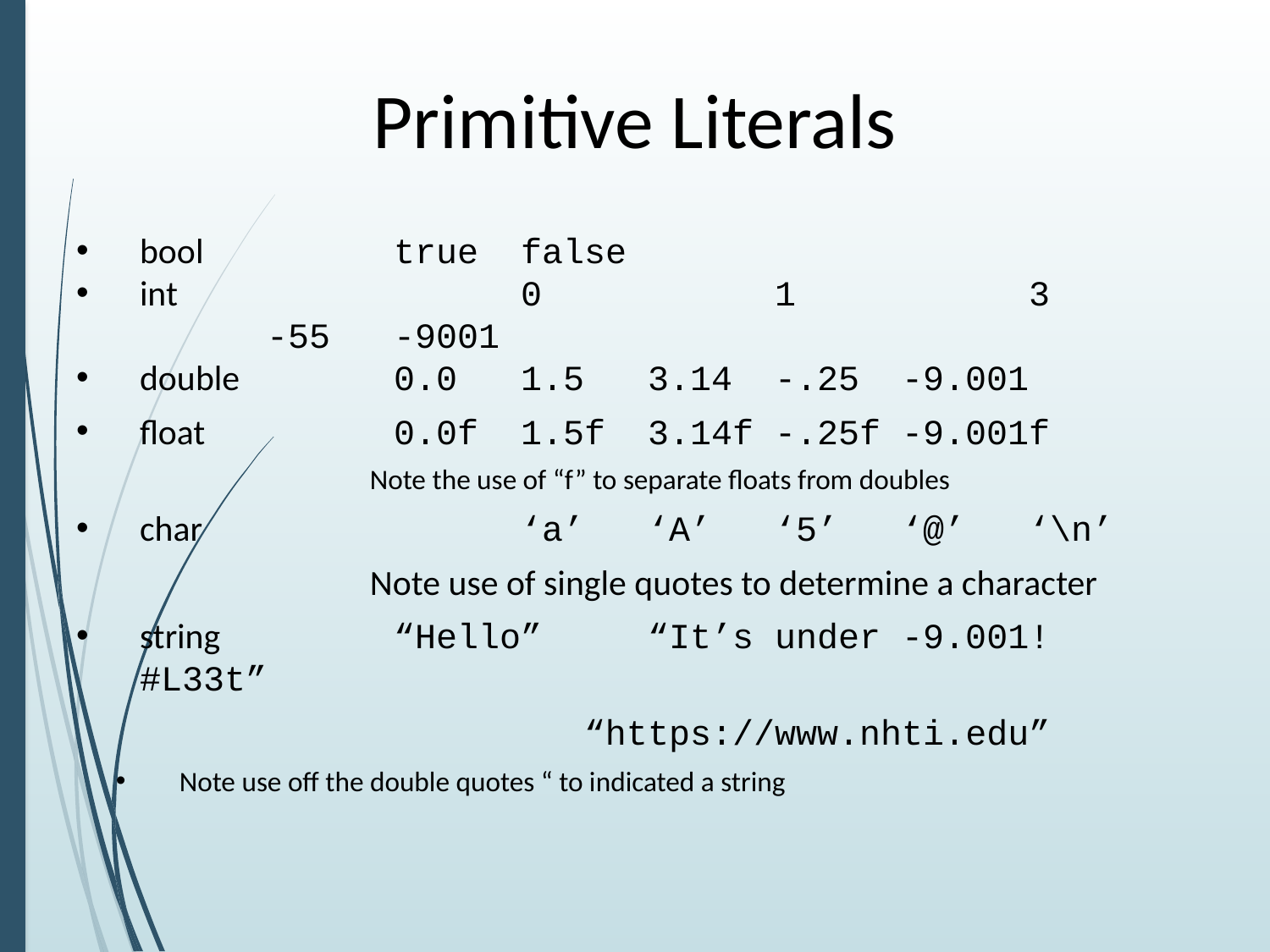

# Primitive Literals
bool		true 	false
int			0		1 		3  	-55  	-9001
double	 	0.0	1.5	3.14	-.25	-9.001
float		0.0f	1.5f	3.14f	-.25f	-9.001f
		Note the use of “f” to separate floats from doubles
char			‘a’	‘A’	‘5’	‘@’	‘\n’
		Note use of single quotes to determine a character
string		“Hello”	“It’s under -9.001! #L33t”
				“https://www.nhti.edu”
Note use off the double quotes “ to indicated a string